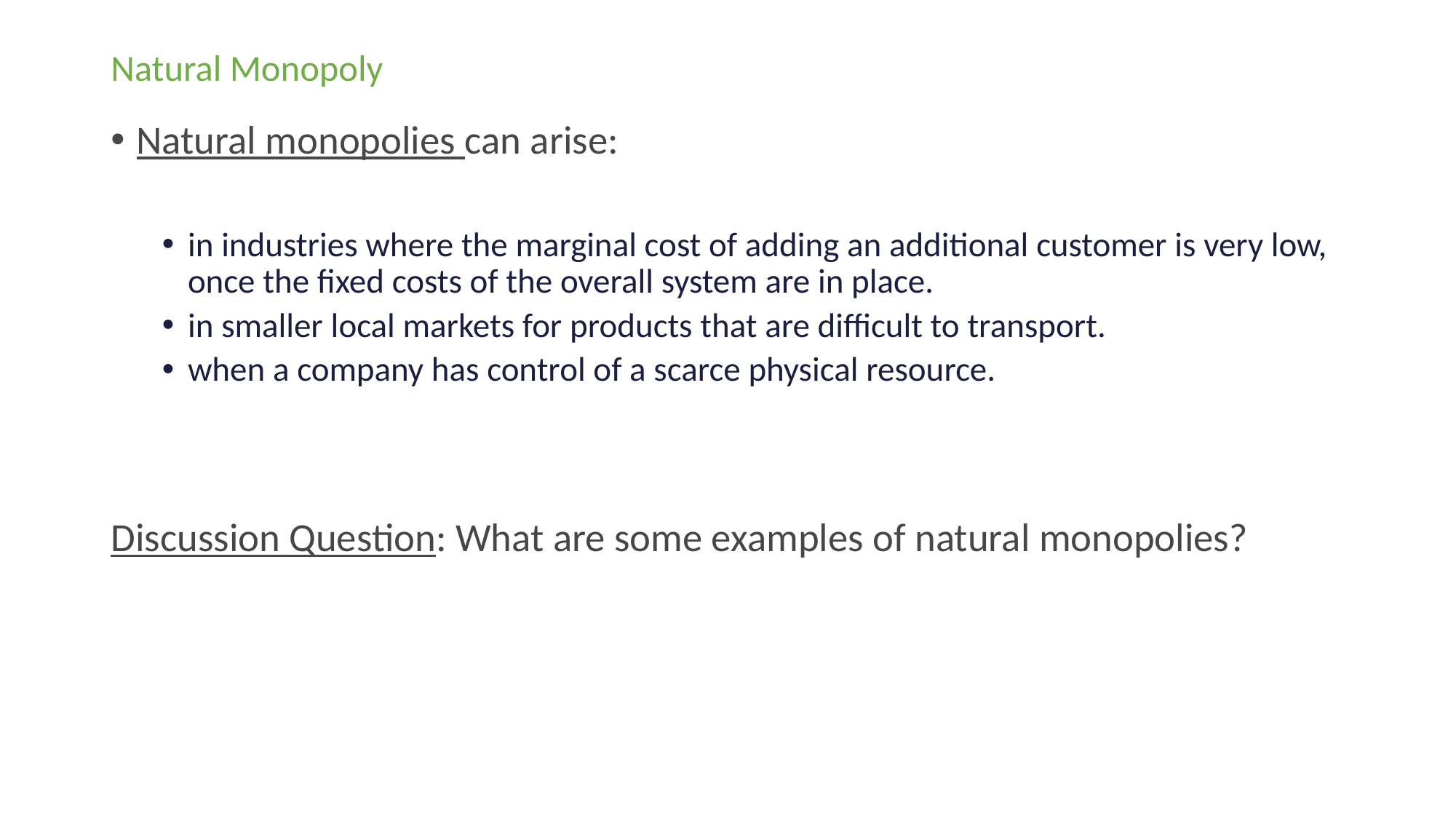

# Natural Monopoly
Natural monopolies can arise:

in industries where the marginal cost of adding an additional customer is very low, once the fixed costs of the overall system are in place.
in smaller local markets for products that are difficult to transport.
when a company has control of a scarce physical resource.

Discussion Question: What are some examples of natural monopolies?